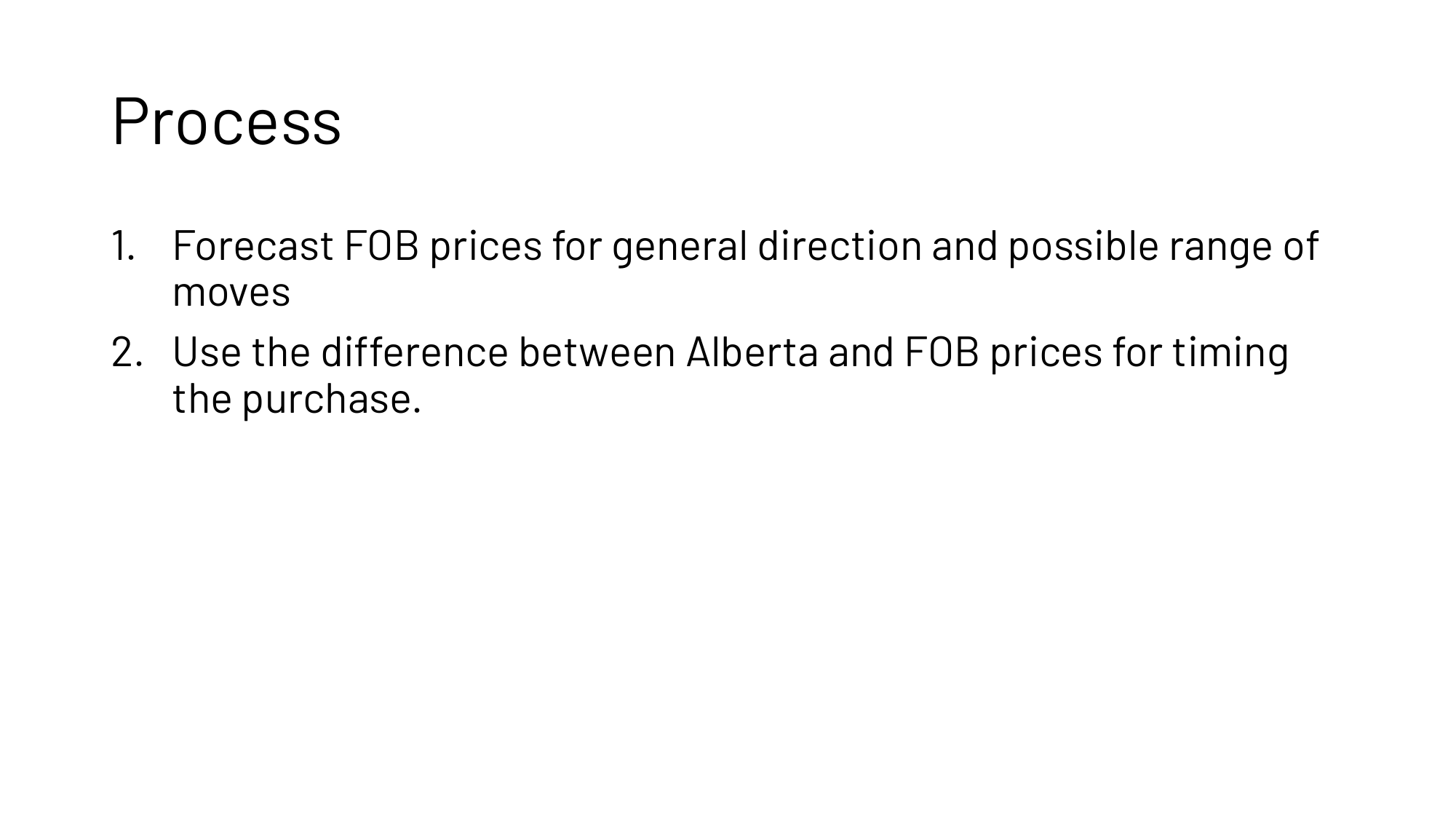

# Process
Forecast FOB prices for general direction and possible range of moves
Use the difference between Alberta and FOB prices for timing the purchase.